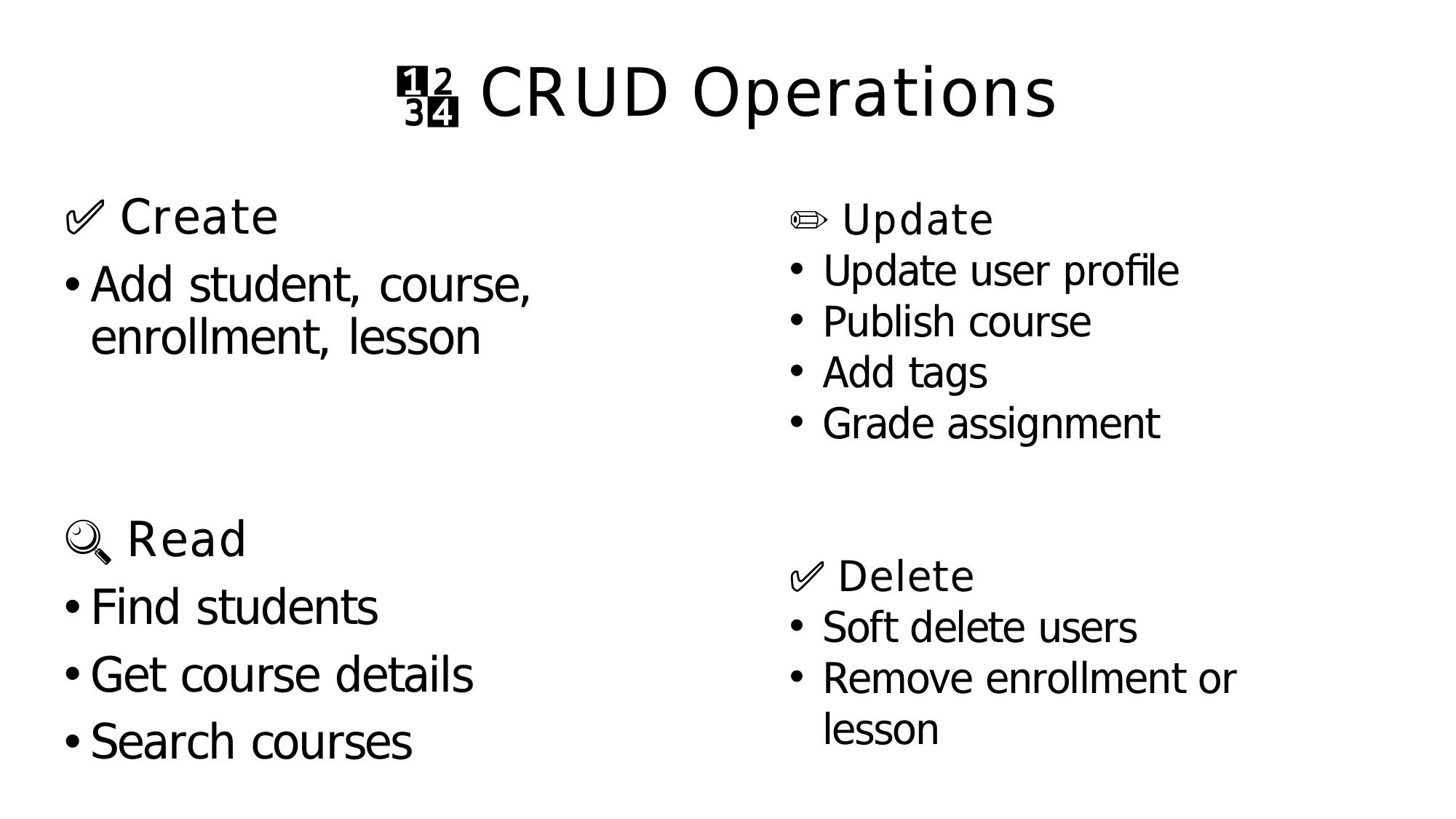

# 🔢 CRUD Operations
✅ Create
Add student, course, enrollment, lesson

🔍 Read
Find students
Get course details
Search courses

✏️ Update
Update user profile
Publish course
Add tags
Grade assignment

✅ Delete
Soft delete users
Remove enrollment or lesson